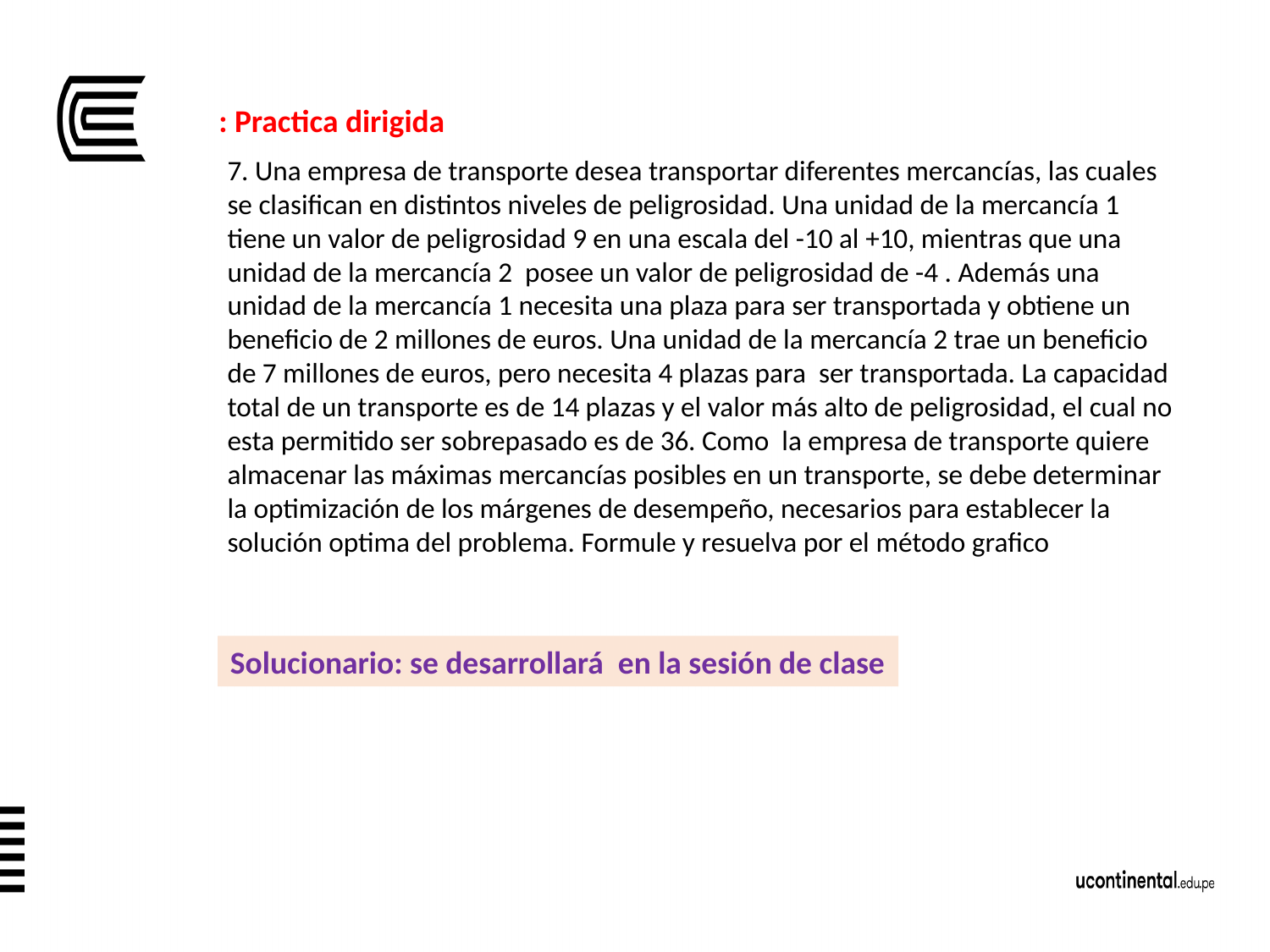

: Practica dirigida
7. Una empresa de transporte desea transportar diferentes mercancías, las cuales se clasifican en distintos niveles de peligrosidad. Una unidad de la mercancía 1 tiene un valor de peligrosidad 9 en una escala del -10 al +10, mientras que una unidad de la mercancía 2  posee un valor de peligrosidad de -4 . Además una unidad de la mercancía 1 necesita una plaza para ser transportada y obtiene un beneficio de 2 millones de euros. Una unidad de la mercancía 2 trae un beneficio de 7 millones de euros, pero necesita 4 plazas para  ser transportada. La capacidad total de un transporte es de 14 plazas y el valor más alto de peligrosidad, el cual no esta permitido ser sobrepasado es de 36. Como  la empresa de transporte quiere almacenar las máximas mercancías posibles en un transporte, se debe determinar la optimización de los márgenes de desempeño, necesarios para establecer la solución optima del problema. Formule y resuelva por el método grafico
Solucionario: se desarrollará  en la sesión de clase